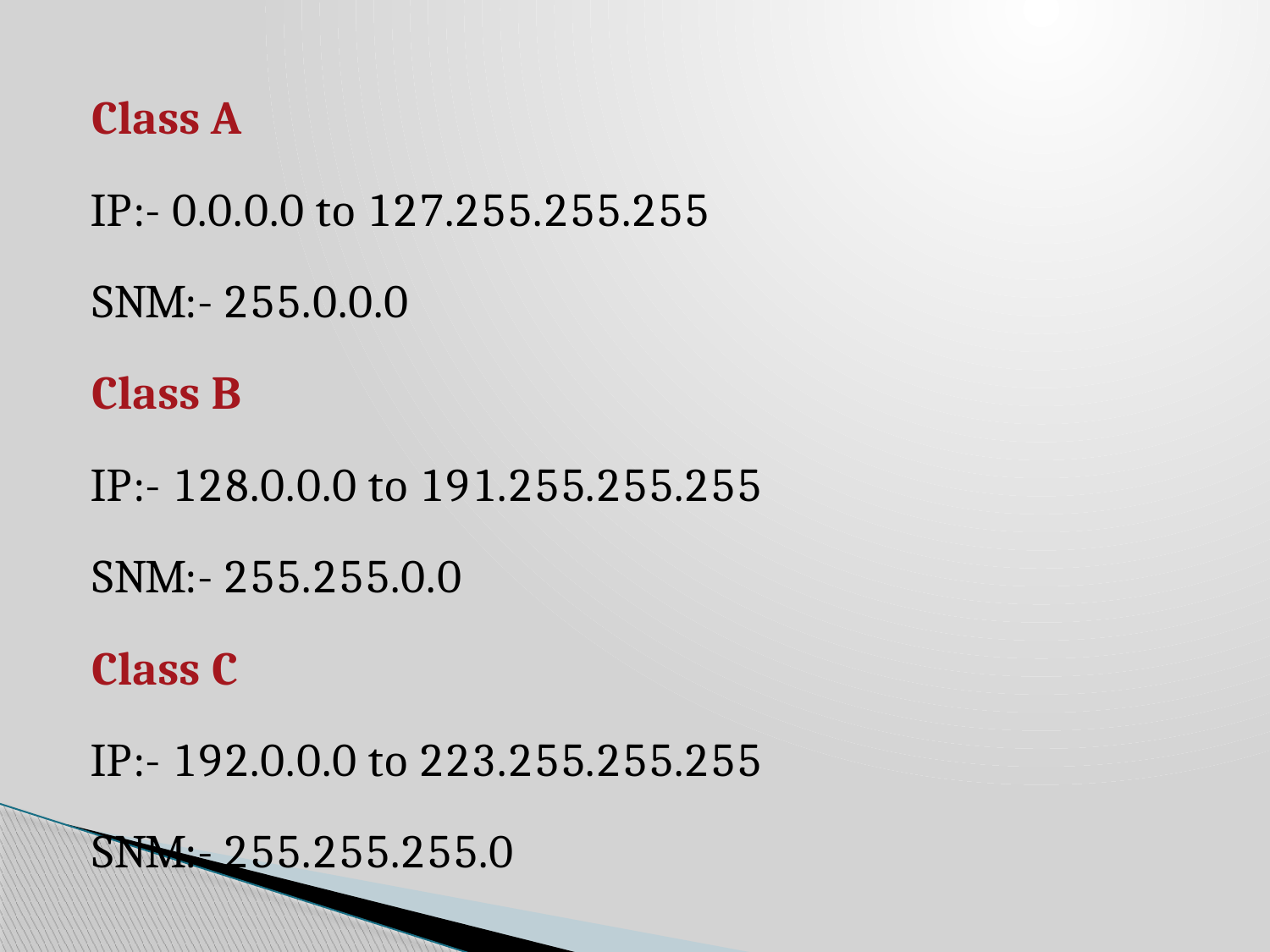

Class A
IP:- 0.0.0.0 to 127.255.255.255
SNM:- 255.0.0.0
Class B
IP:- 128.0.0.0 to 191.255.255.255
SNM:- 255.255.0.0
Class C
IP:- 192.0.0.0 to 223.255.255.255
SNM:- 255.255.255.0